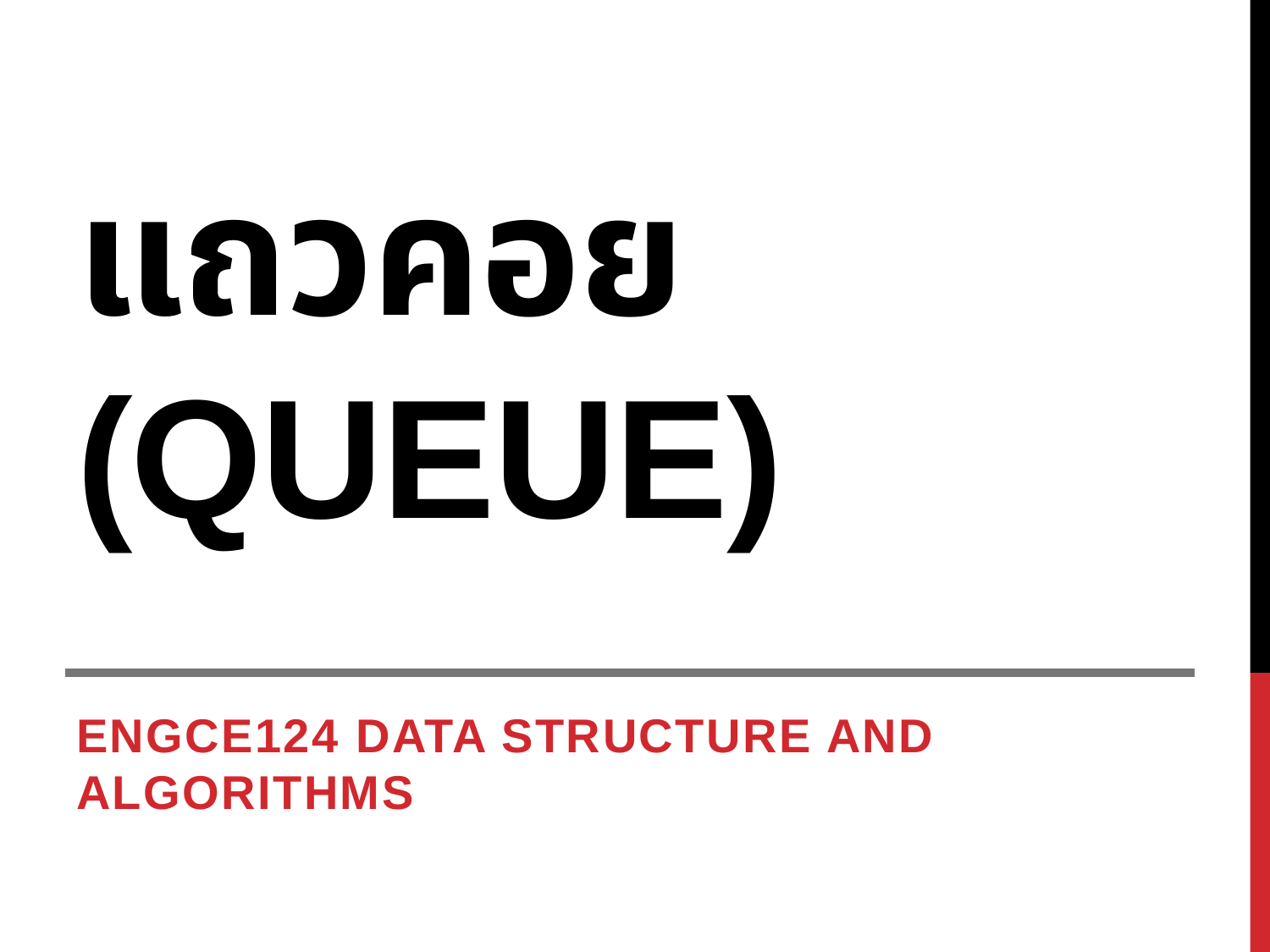

# แถวคอย (QUeue)
Engce124 data structure and algorithms